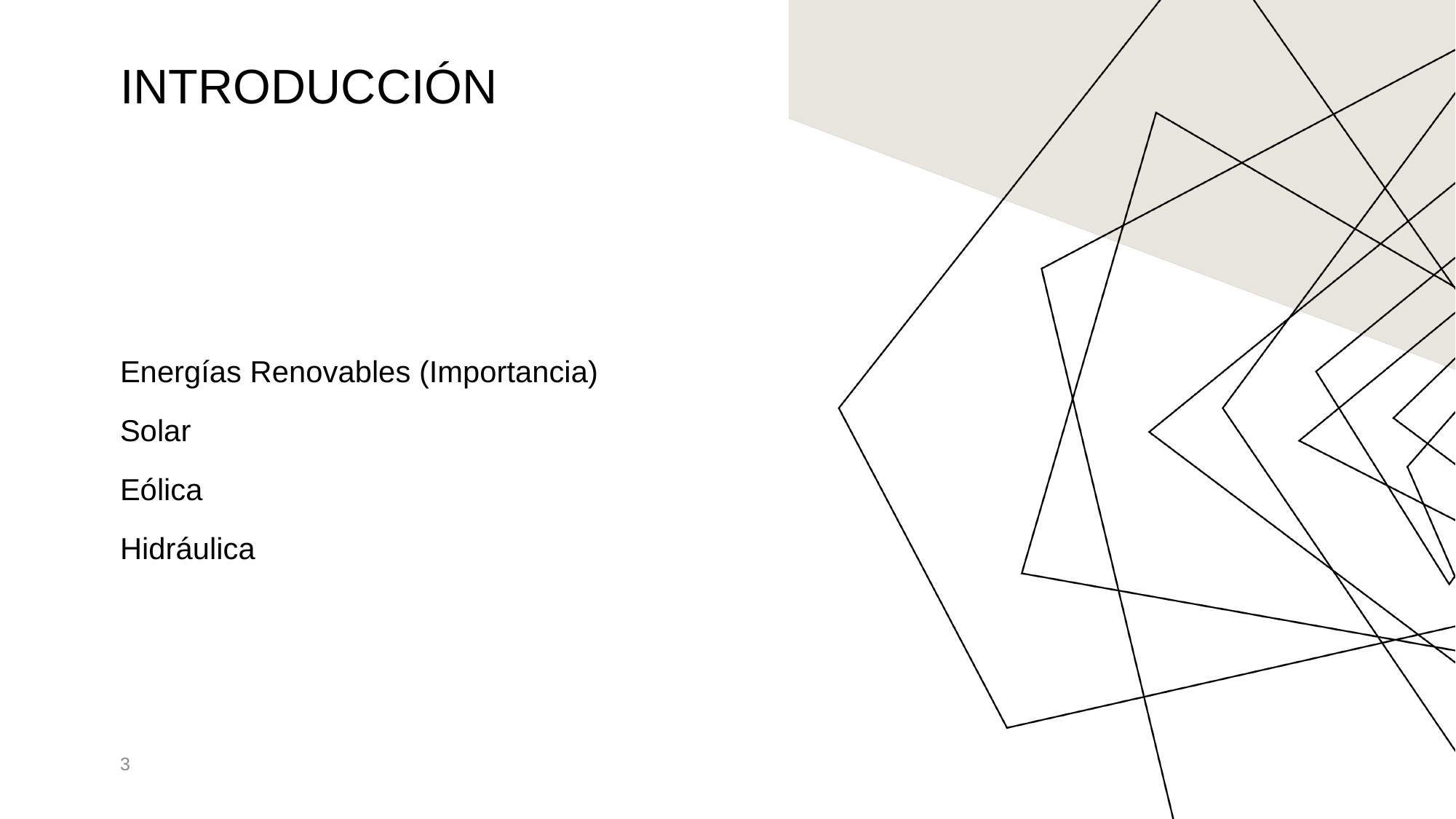

# INTRODUCCIÓN
Energías Renovables (Importancia)
Solar
Eólica
Hidráulica

3